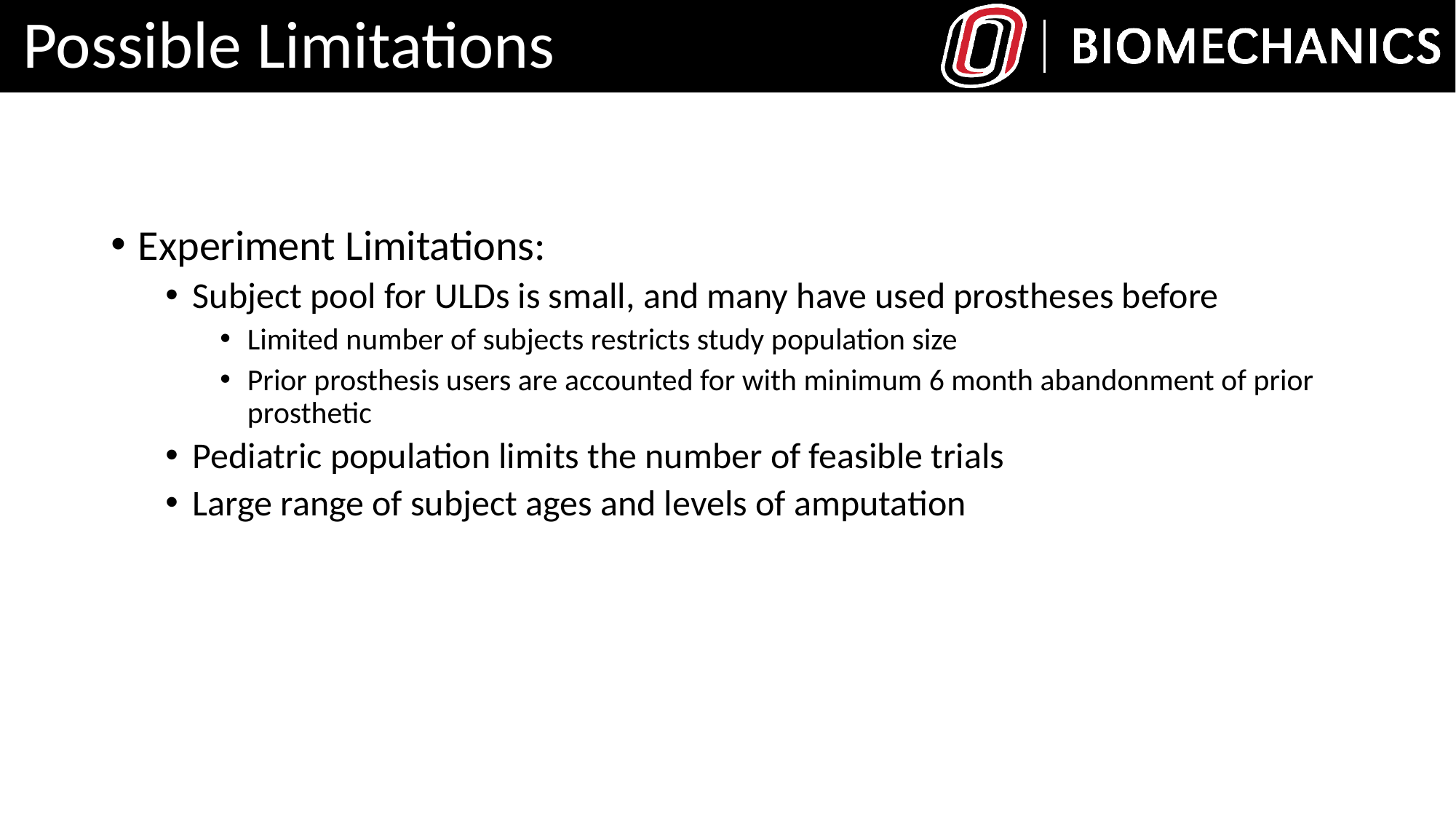

# Possible Limitations
Experiment Limitations:
Subject pool for ULDs is small, and many have used prostheses before
Limited number of subjects restricts study population size
Prior prosthesis users are accounted for with minimum 6 month abandonment of prior prosthetic
Pediatric population limits the number of feasible trials
Large range of subject ages and levels of amputation